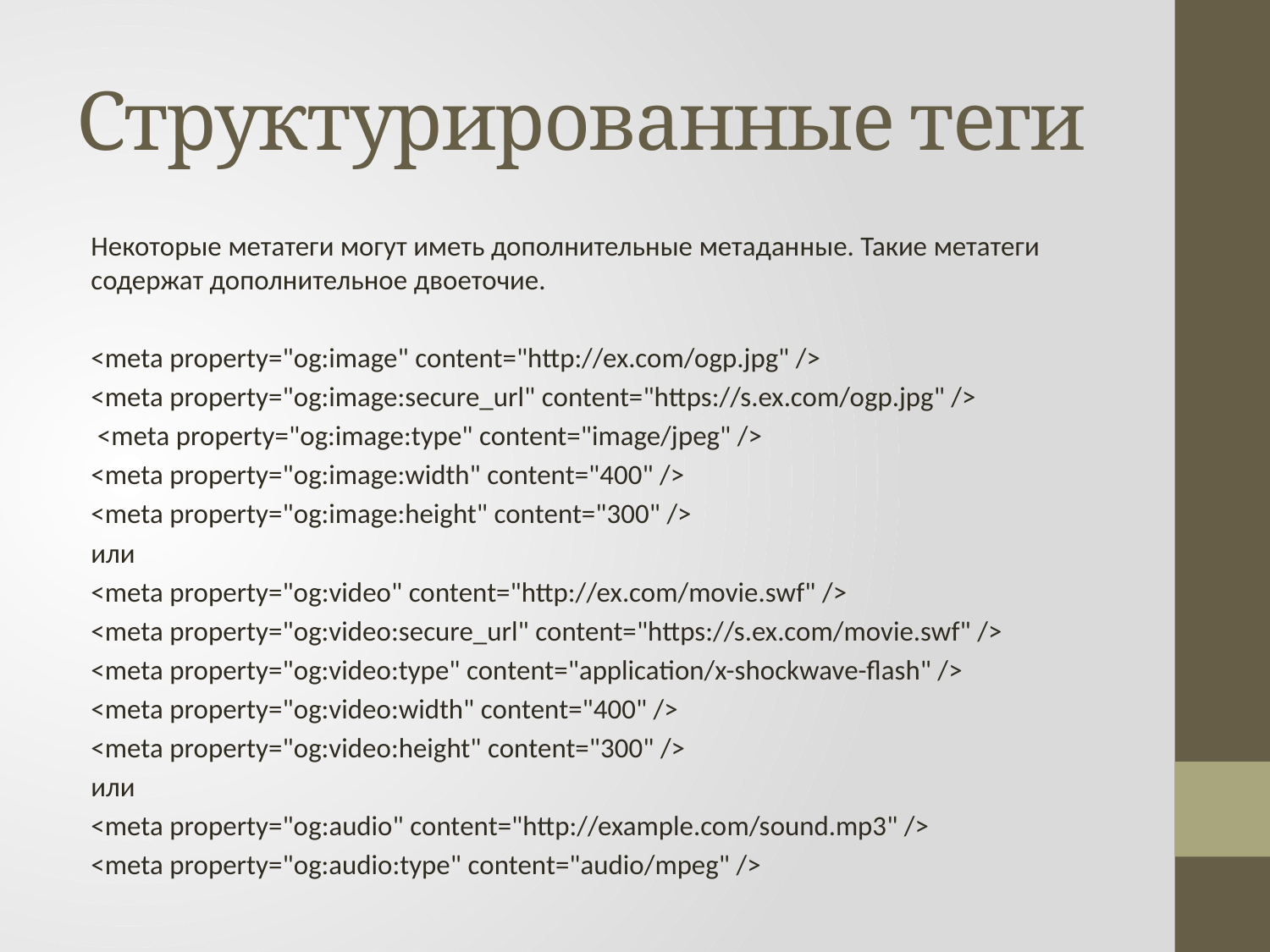

# Структурированные теги
Некоторые метатеги могут иметь дополнительные метаданные. Такие метатеги содержат дополнительное двоеточие.

<meta property="og:image" content="http://ex.com/ogp.jpg" />
<meta property="og:image:secure_url" content="https://s.ex.com/ogp.jpg" />
 <meta property="og:image:type" content="image/jpeg" />
<meta property="og:image:width" content="400" />
<meta property="og:image:height" content="300" />
или
<meta property="og:video" content="http://ex.com/movie.swf" />
<meta property="og:video:secure_url" content="https://s.ex.com/movie.swf" />
<meta property="og:video:type" content="application/x-shockwave-flash" />
<meta property="og:video:width" content="400" />
<meta property="og:video:height" content="300" />
или
<meta property="og:audio" content="http://example.com/sound.mp3" />
<meta property="og:audio:type" content="audio/mpeg" />